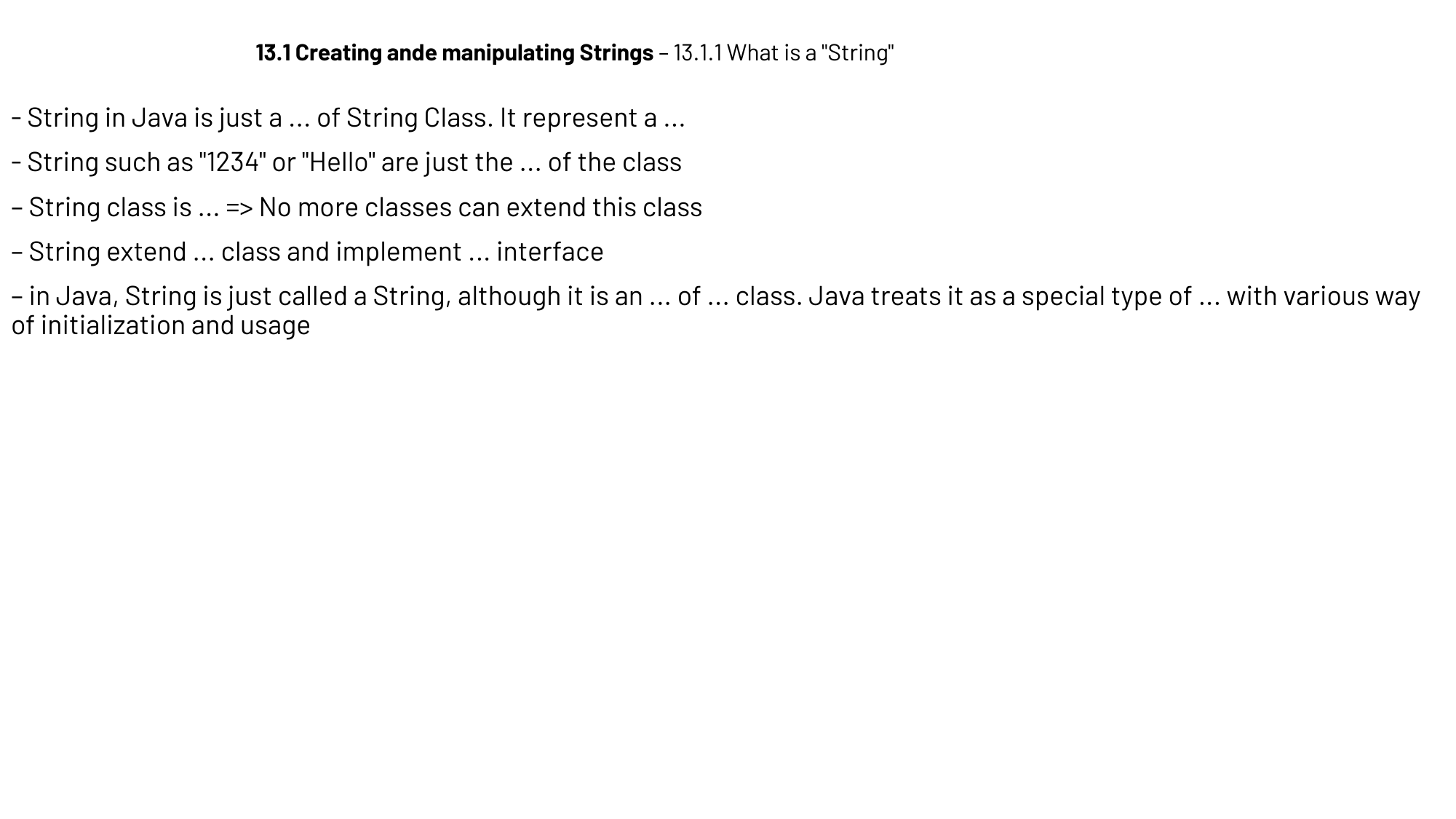

13.1 Creating ande manipulating Strings – 13.1.1 What is a "String"
- String in Java is just a ... of String Class. It represent a ...
- String such as "1234" or "Hello" are just the ... of the class
– String class is ... => No more classes can extend this class
– String extend ... class and implement ... interface
– in Java, String is just called a String, although it is an ... of ... class. Java treats it as a special type of ... with various way of initialization and usage